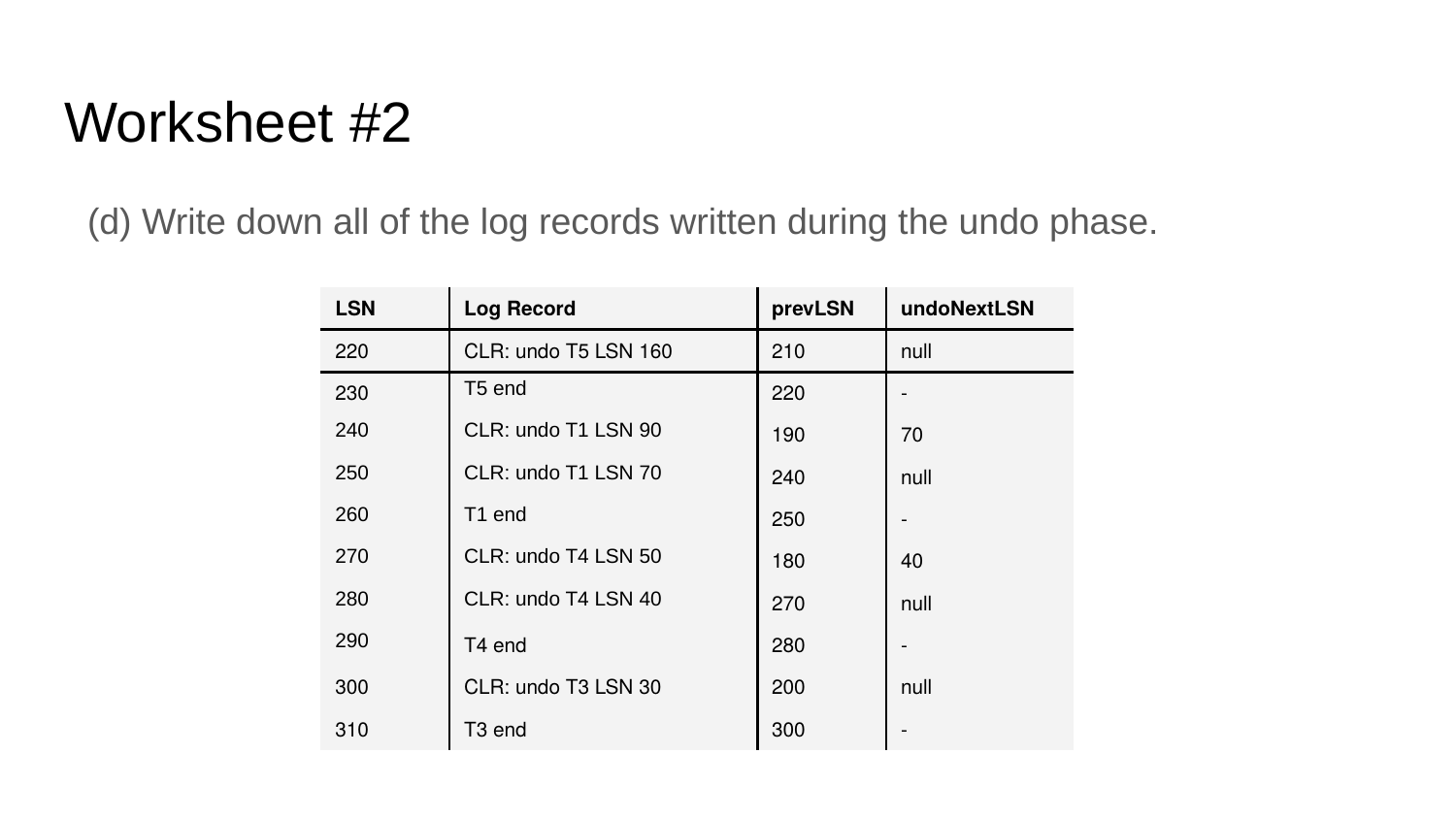

Worksheet #2
(d) Write down all of the log records written during the undo phase.

| LSN | Log Record | prevLSN | undoNextLSN |
| --- | --- | --- | --- |
| 220 | CLR: undo T5 LSN 160 | 210 | null |
| 230 | T5 end | 220 | - |
| 240 | CLR: undo T1 LSN 90 | 190 | 70 |
| 250 | CLR: undo T1 LSN 70 | 240 | null |
| 260 | T1 end | 250 | - |
| 270 | CLR: undo T4 LSN 50 | 180 | 40 |
| 280 | CLR: undo T4 LSN 40 | 270 | null |
| 290 | T4 end | 280 | - |
| 300 | CLR: undo T3 LSN 30 | 200 | null |
| 310 | T3 end | 300 | - |